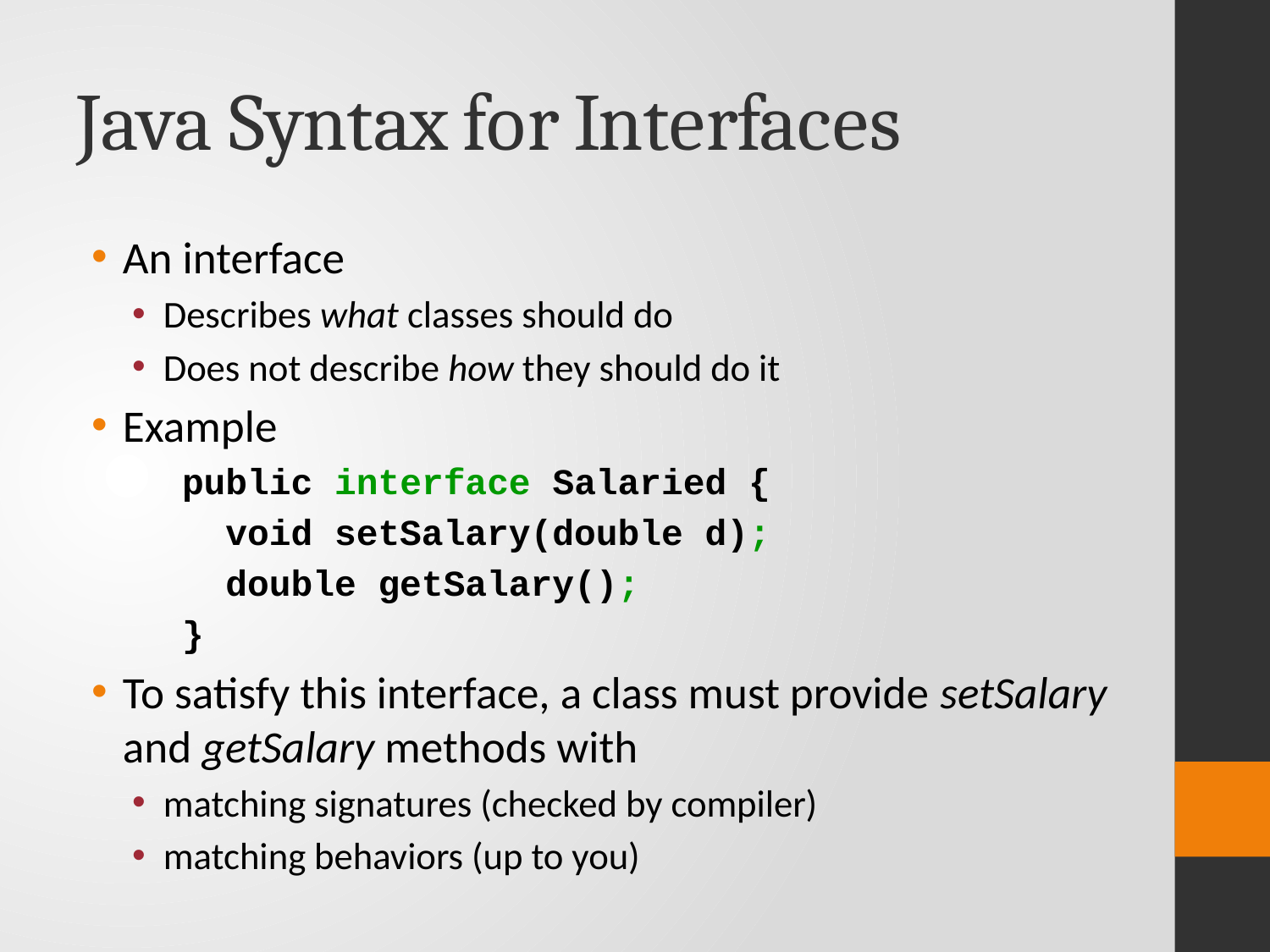

# Java Syntax for Interfaces
An interface
Describes what classes should do
Does not describe how they should do it
Example
public interface Salaried {
  void setSalary(double d);
  double getSalary();
}
To satisfy this interface, a class must provide setSalary and getSalary methods with
matching signatures (checked by compiler)
matching behaviors (up to you)